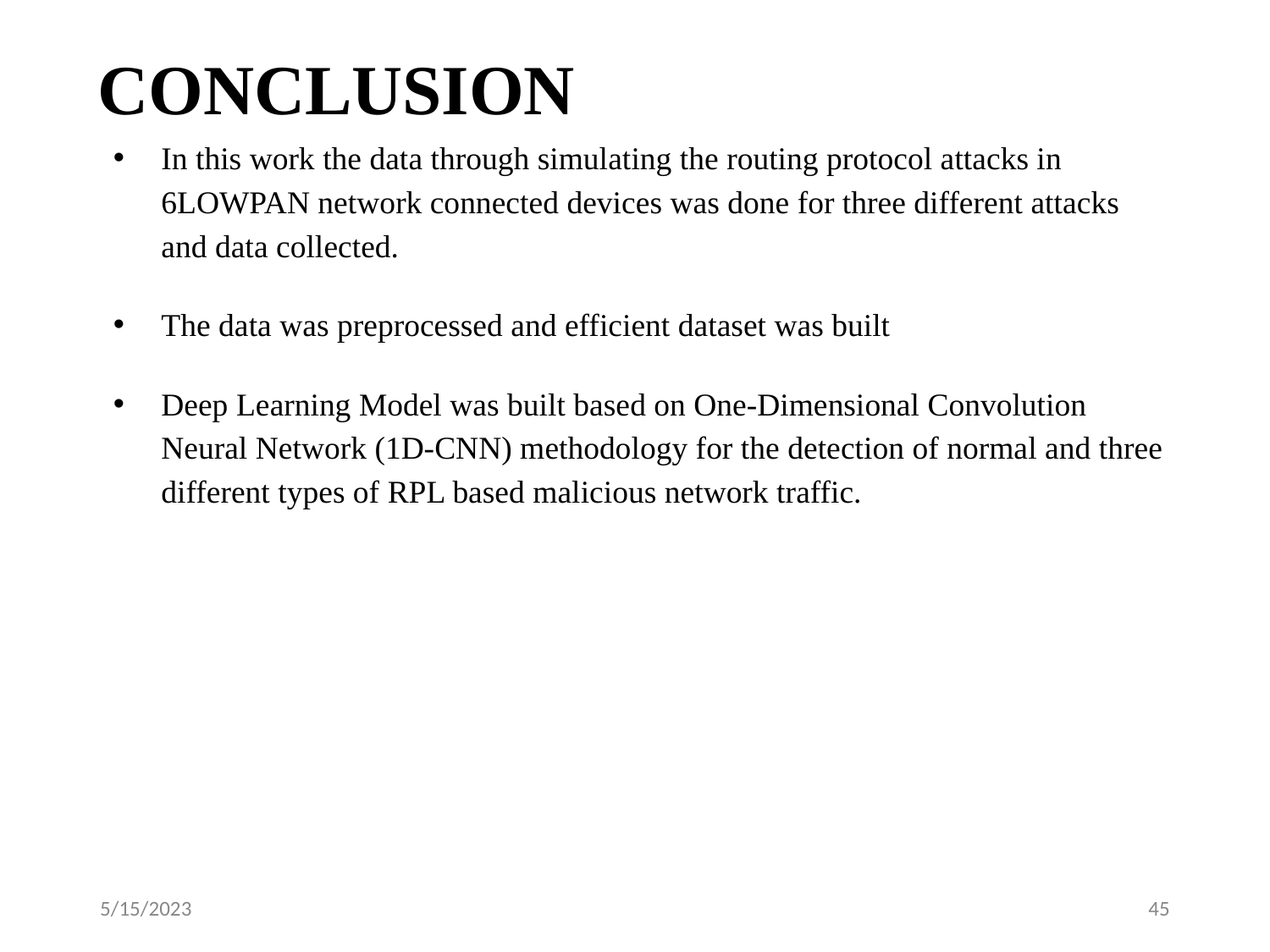

# CONCLUSION
In this work the data through simulating the routing protocol attacks in 6LOWPAN network connected devices was done for three different attacks and data collected.
The data was preprocessed and efficient dataset was built
Deep Learning Model was built based on One-Dimensional Convolution Neural Network (1D-CNN) methodology for the detection of normal and three different types of RPL based malicious network traffic.
5/15/2023
45